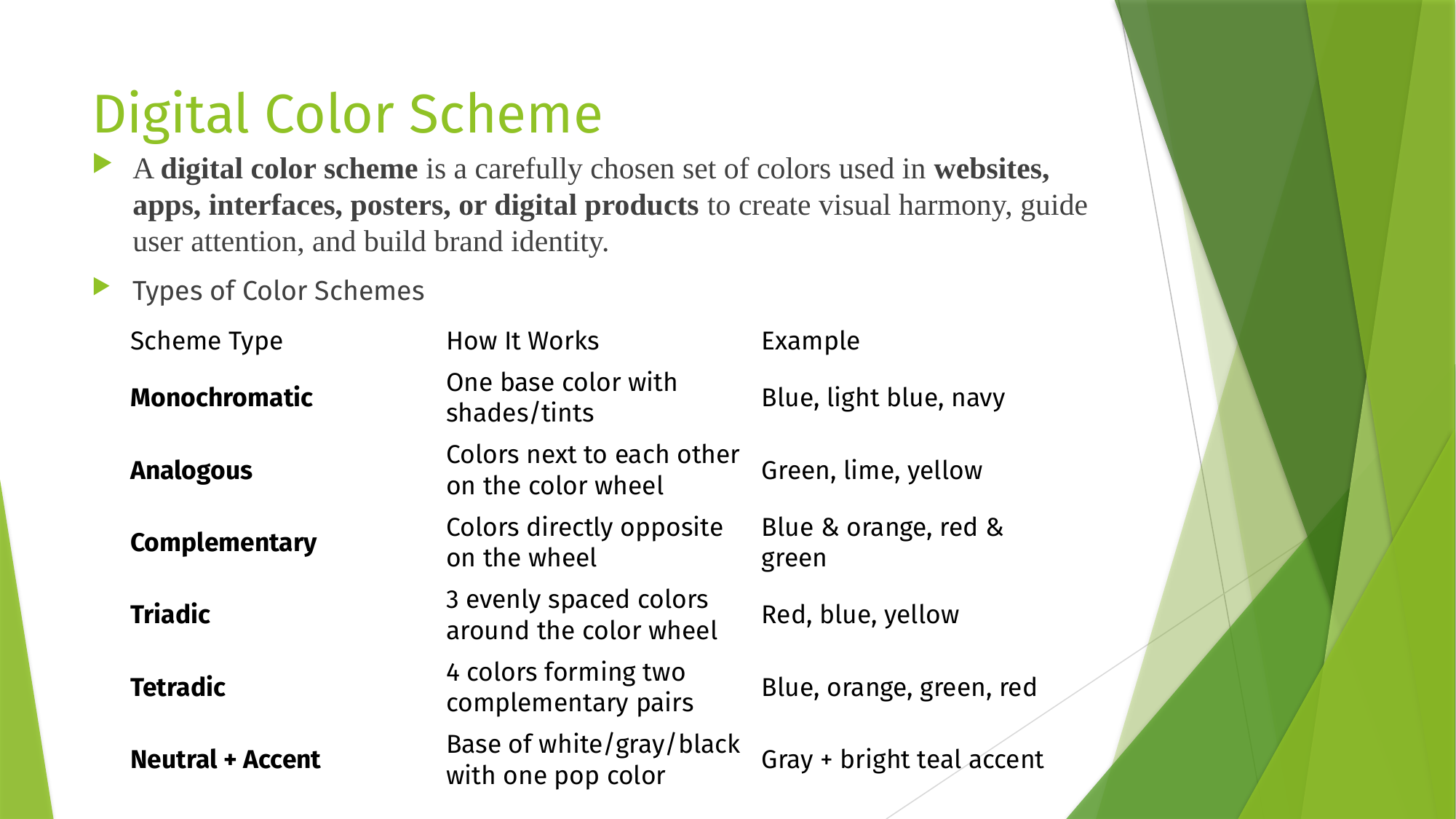

# Digital Color Scheme
A digital color scheme is a carefully chosen set of colors used in websites, apps, interfaces, posters, or digital products to create visual harmony, guide user attention, and build brand identity.
Types of Color Schemes

| Scheme Type | How It Works | Example |
| --- | --- | --- |
| Monochromatic | One base color with shades/tints | Blue, light blue, navy |
| Analogous | Colors next to each other on the color wheel | Green, lime, yellow |
| Complementary | Colors directly opposite on the wheel | Blue & orange, red & green |
| Triadic | 3 evenly spaced colors around the color wheel | Red, blue, yellow |
| Tetradic | 4 colors forming two complementary pairs | Blue, orange, green, red |
| Neutral + Accent | Base of white/gray/black with one pop color | Gray + bright teal accent |